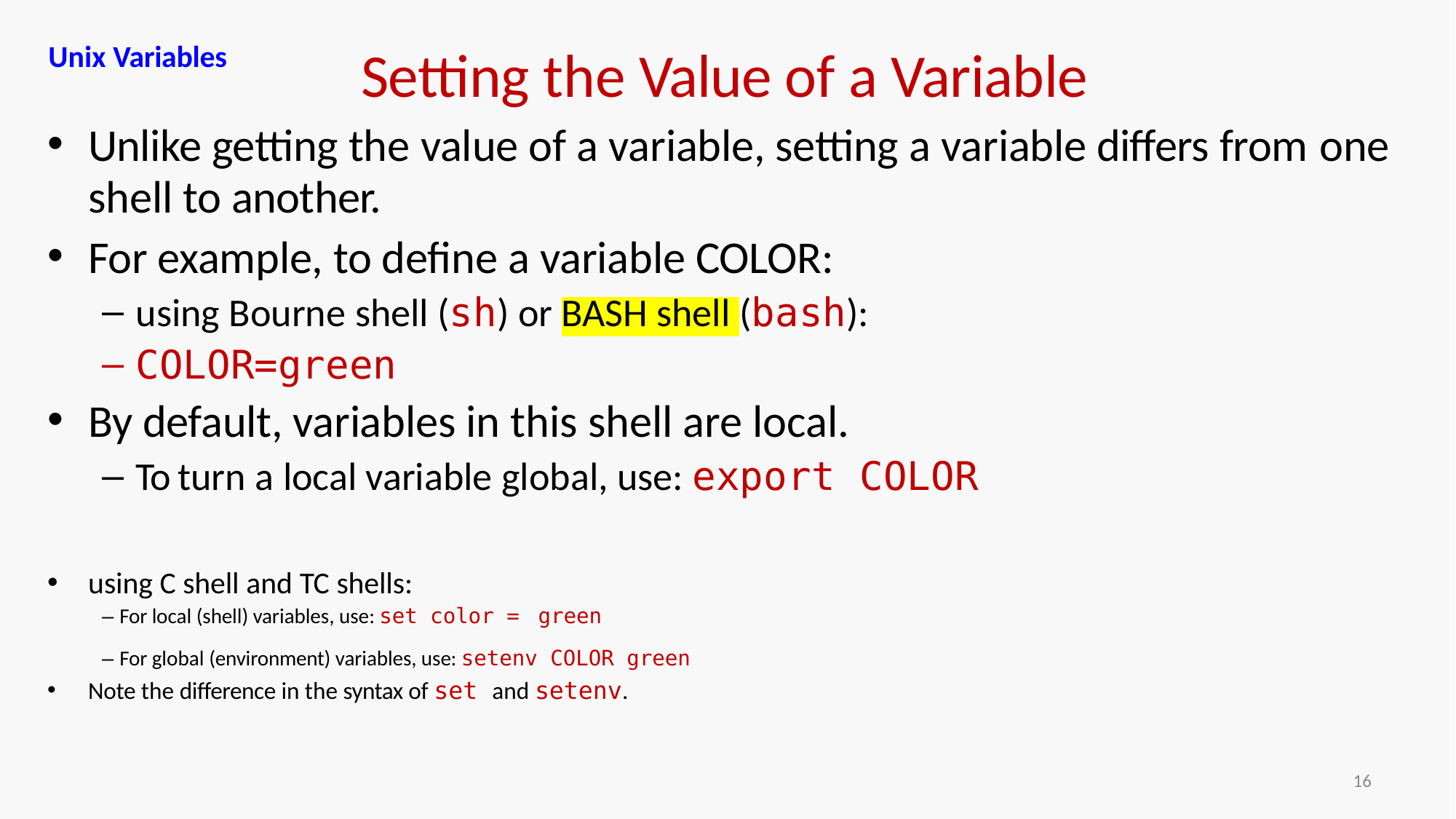

# Setting the Value of a Variable
Unix Variables
Unlike getting the value of a variable, setting a variable differs from one
shell to another.
For example, to define a variable COLOR:
using Bourne shell (sh) or BASH shell (bash):
COLOR=green
By default, variables in this shell are local.
To turn a local variable global, use: export COLOR

using C shell and TC shells:
– For local (shell) variables, use: set color =
green
– For global (environment) variables, use: setenv COLOR green
Note the difference in the syntax of set and setenv.
16